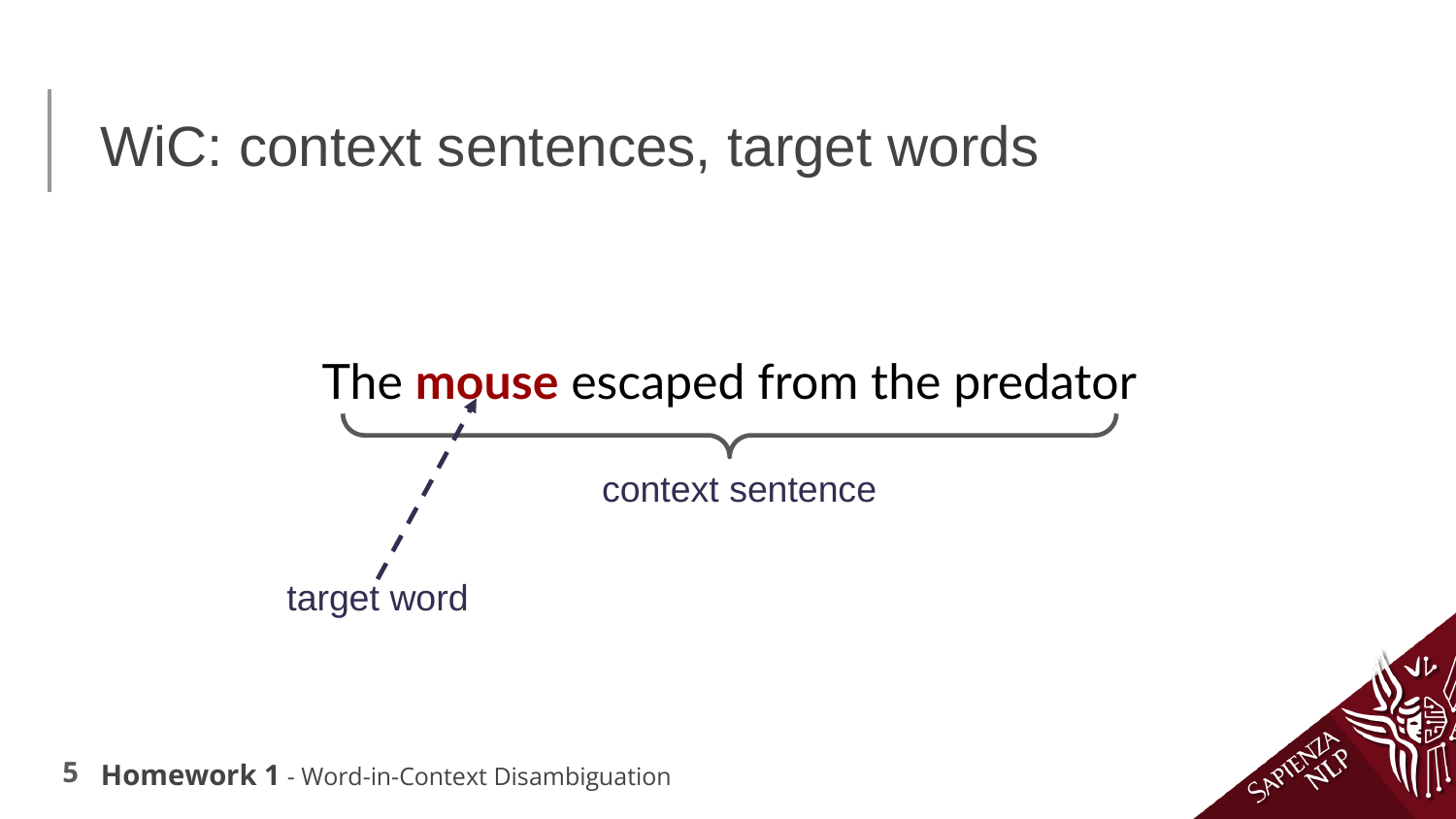

# WiC: context sentences, target words
The mouse escaped from the predator
context sentence
target word
Homework 1 - Word-in-Context Disambiguation